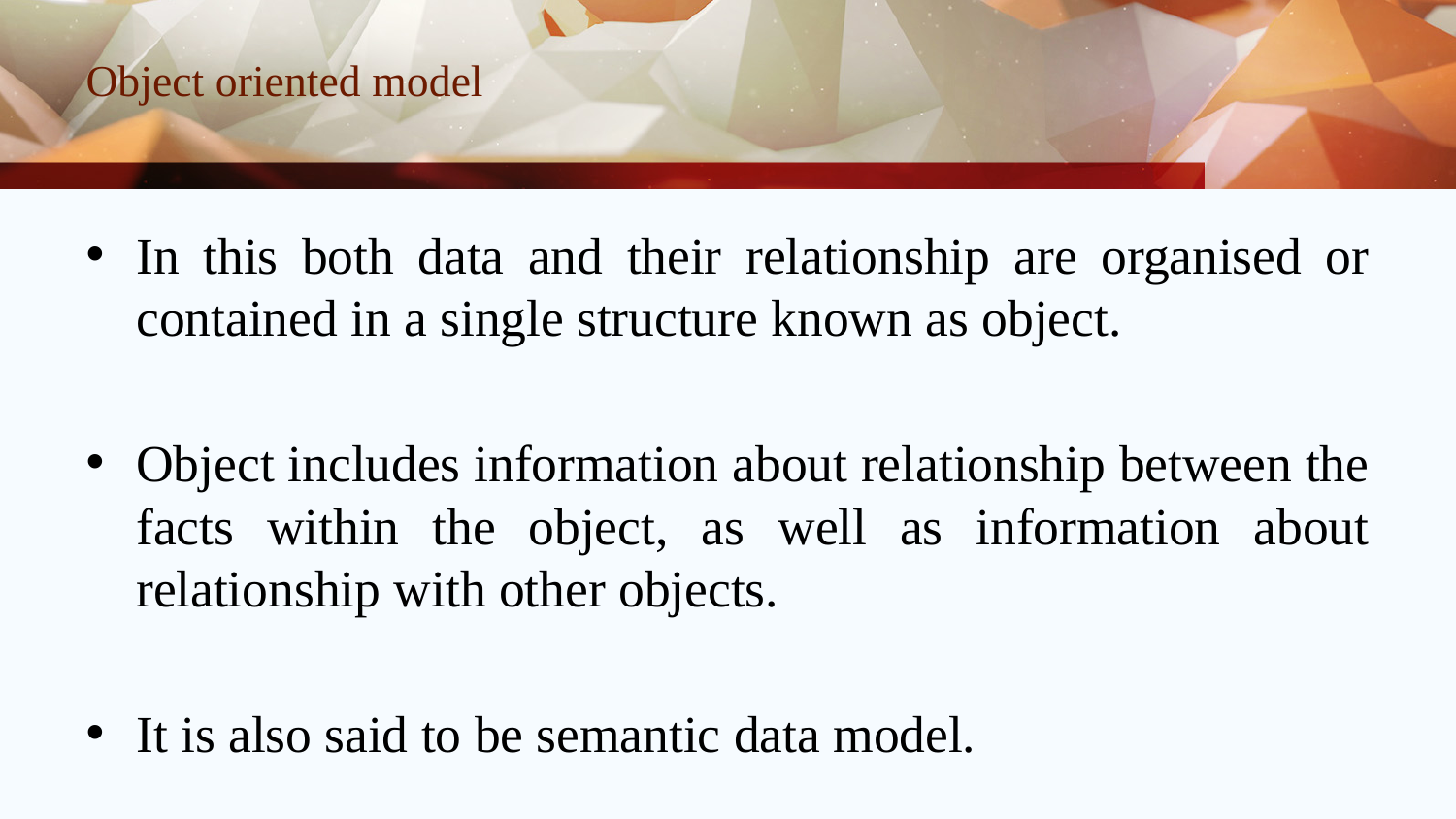

# Object oriented model
In this both data and their relationship are organised or contained in a single structure known as object.

Object includes information about relationship between the facts within the object, as well as information about relationship with other objects.

It is also said to be semantic data model.